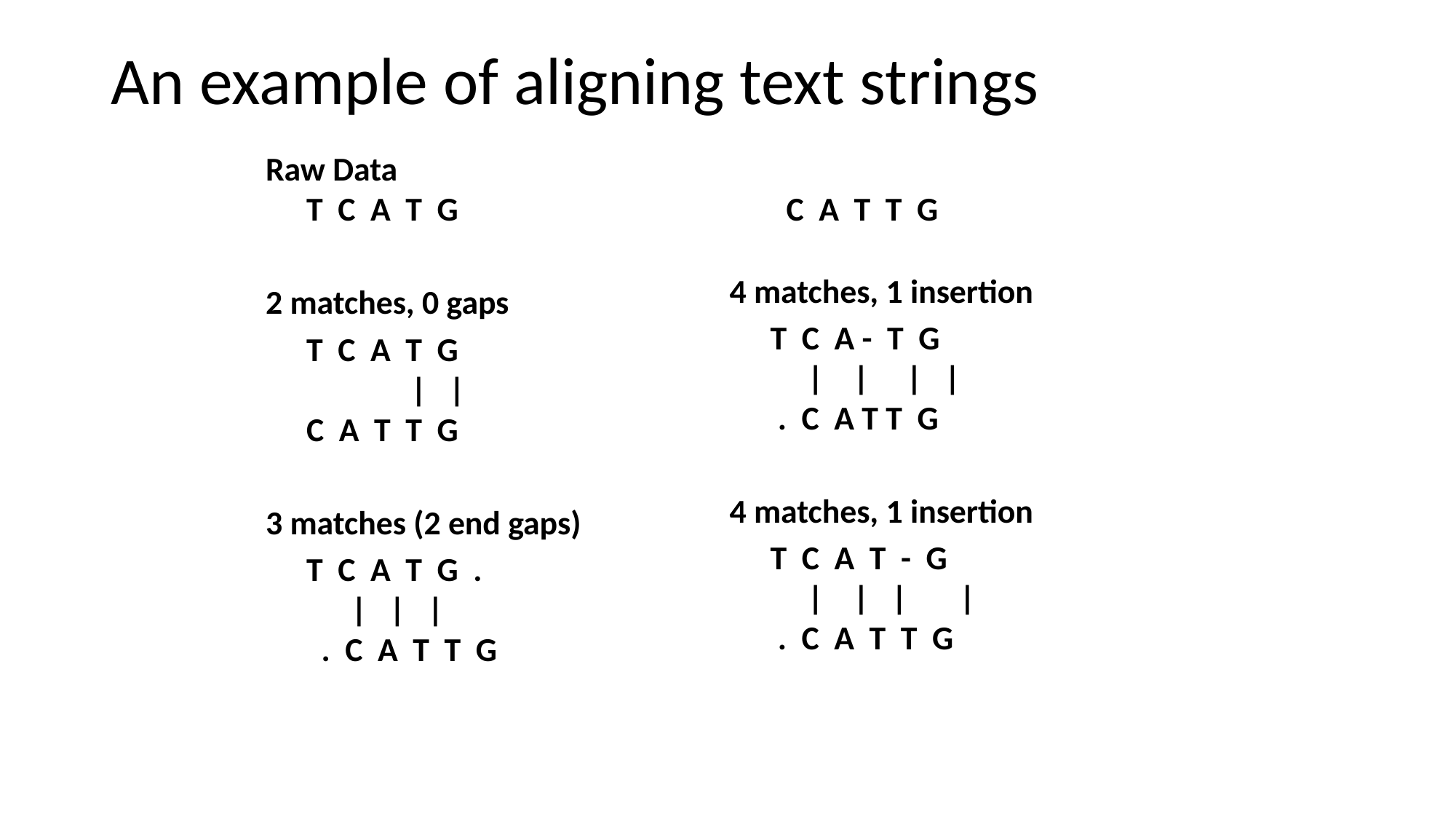

# An example of aligning text strings
Raw Data
T  C  A  T  G                                            C  A  T  T  G

2 matches, 0 gaps
	T  C  A  T  G
              |   |
C  A  T  T  G

3 matches (2 end gaps)
	T  C  A  T  G  .
      |   |   |
  .  C  A  T  T  G

4 matches, 1 insertion
	T  C  A -  T  G
     |    |     |   |
 .  C  A T T  G

4 matches, 1 insertion
	T  C  A  T  -  G
     |    |   |       |
 .  C  A  T  T  G